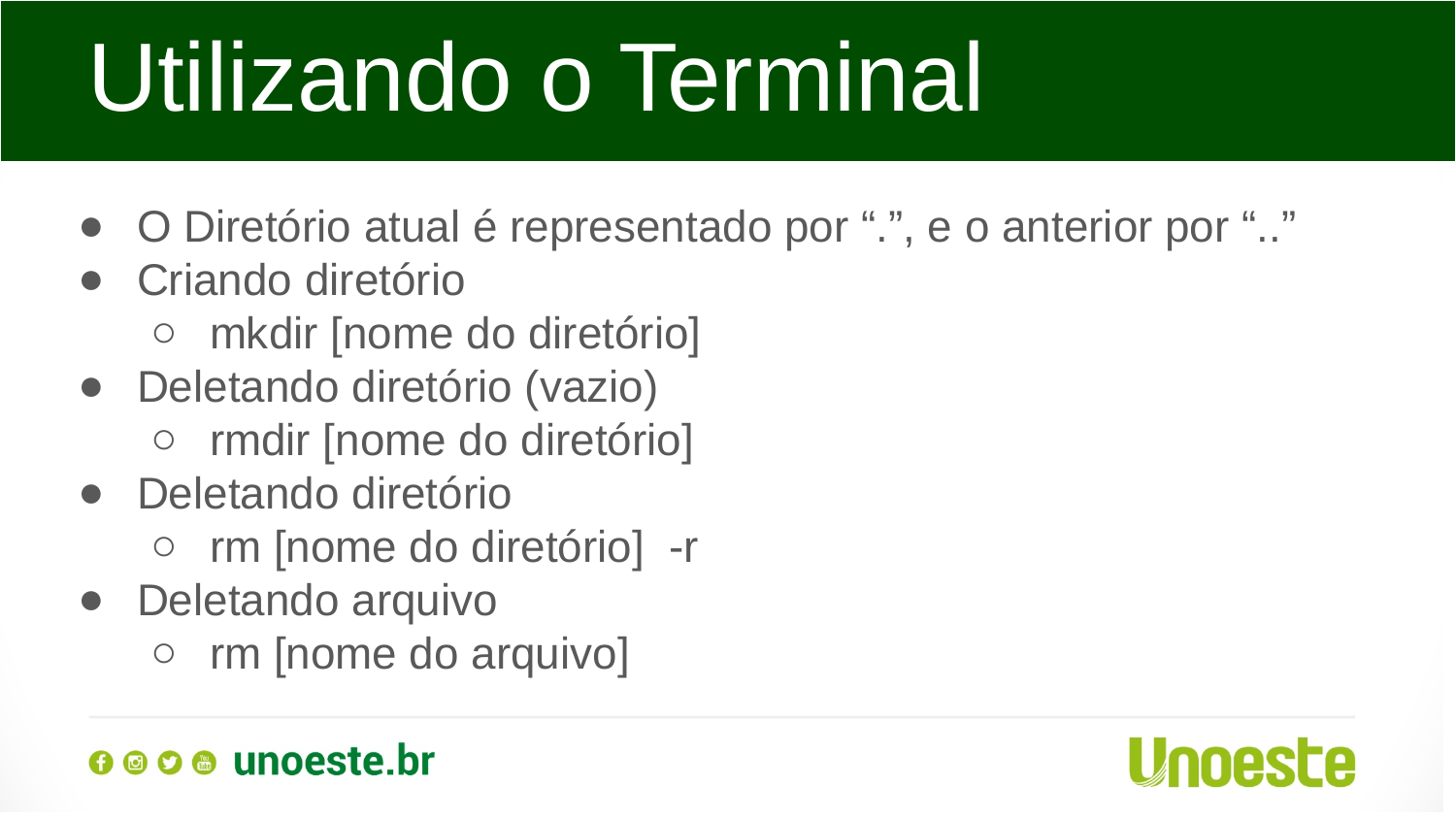

Utilizando o Terminal
O Diretório atual é representado por “.”, e o anterior por “..”
Criando diretório
mkdir [nome do diretório]
Deletando diretório (vazio)
rmdir [nome do diretório]
Deletando diretório
rm [nome do diretório]  -r
Deletando arquivo
rm [nome do arquivo]